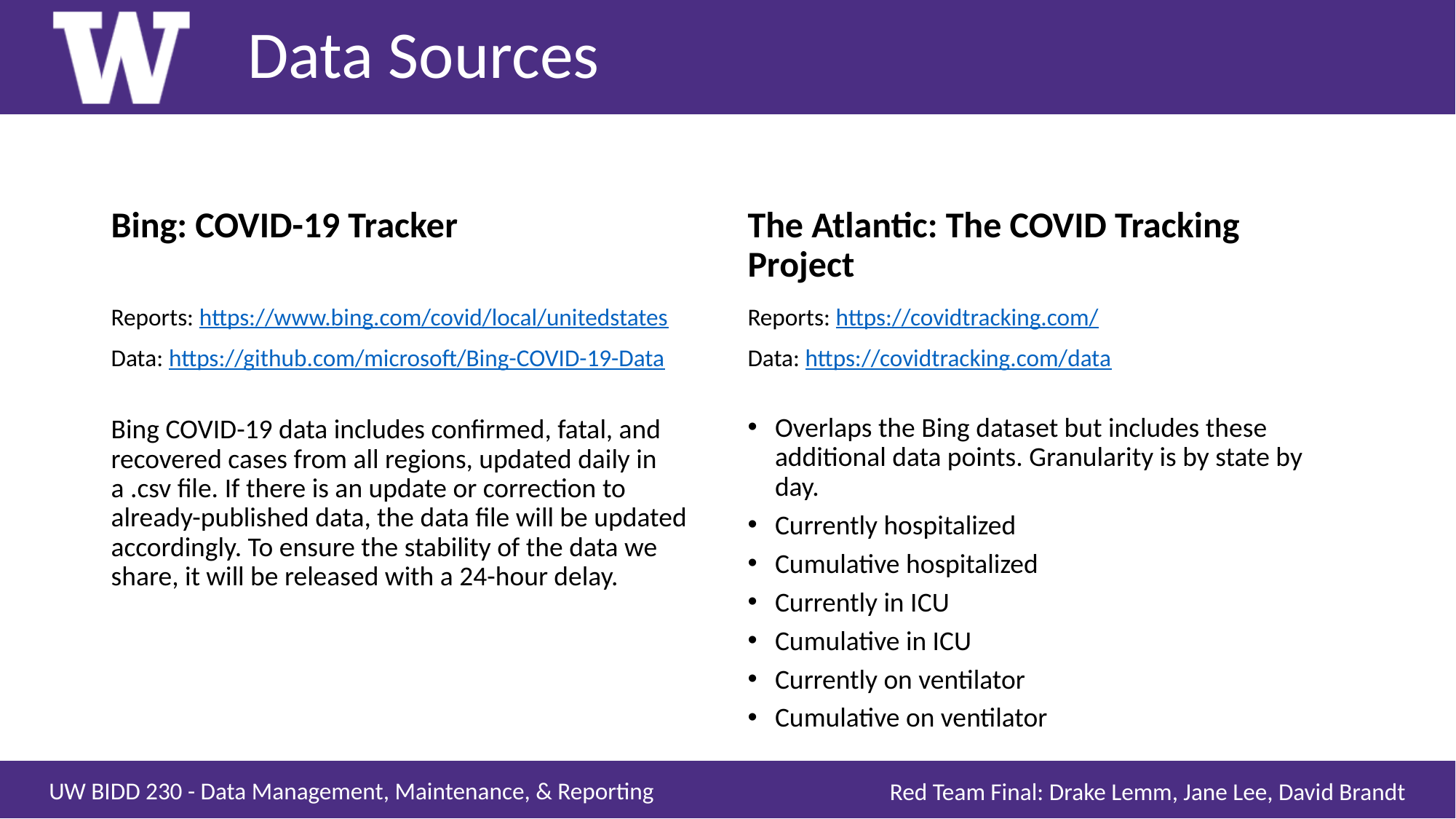

# Data Sources
Bing: COVID-19 Tracker
The Atlantic: The COVID Tracking Project
Reports: https://www.bing.com/covid/local/unitedstates
Data: https://github.com/microsoft/Bing-COVID-19-Data

Bing COVID-19 data includes confirmed, fatal, and recovered cases from all regions, updated daily in a .csv file. If there is an update or correction to already-published data, the data file will be updated accordingly. To ensure the stability of the data we share, it will be released with a 24-hour delay.

Reports: https://covidtracking.com/
Data: https://covidtracking.com/data

Overlaps the Bing dataset but includes these additional data points. Granularity is by state by day.
Currently hospitalized
Cumulative hospitalized
Currently in ICU
Cumulative in ICU
Currently on ventilator
Cumulative on ventilator